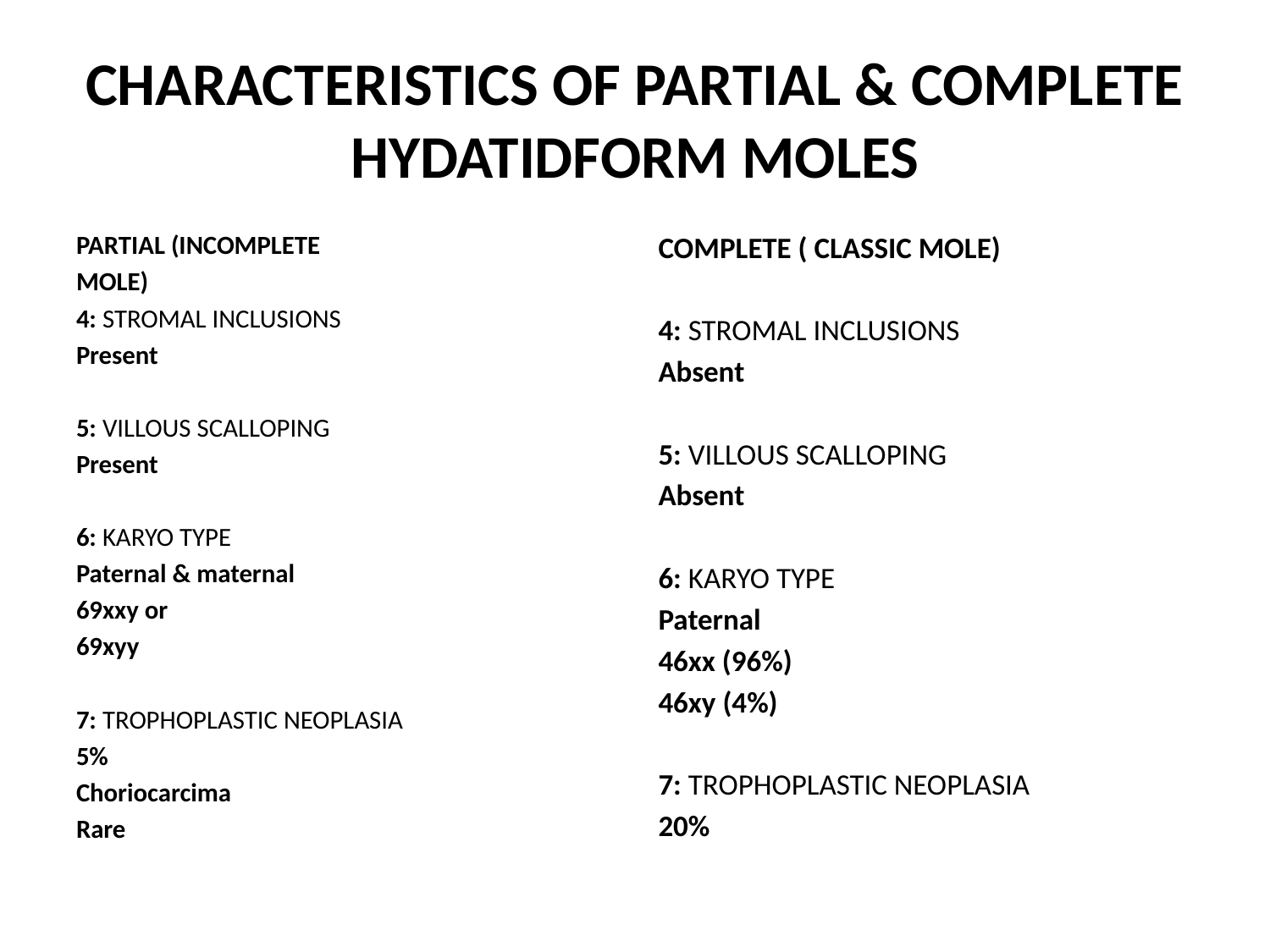

# CHARACTERISTICS OF PARTIAL & COMPLETE HYDATIDFORM MOLES
PARTIAL (INCOMPLETE
MOLE)
4: STROMAL INCLUSIONS
Present

5: VILLOUS SCALLOPING
Present

6: KARYO TYPE
Paternal & maternal
69xxy or
69xyy

7: TROPHOPLASTIC NEOPLASIA
5%
Choriocarcima
Rare
COMPLETE ( CLASSIC MOLE)

4: STROMAL INCLUSIONS
Absent

5: VILLOUS SCALLOPING
Absent

6: KARYO TYPE
Paternal
46xx (96%)
46xy (4%)

7: TROPHOPLASTIC NEOPLASIA
20%